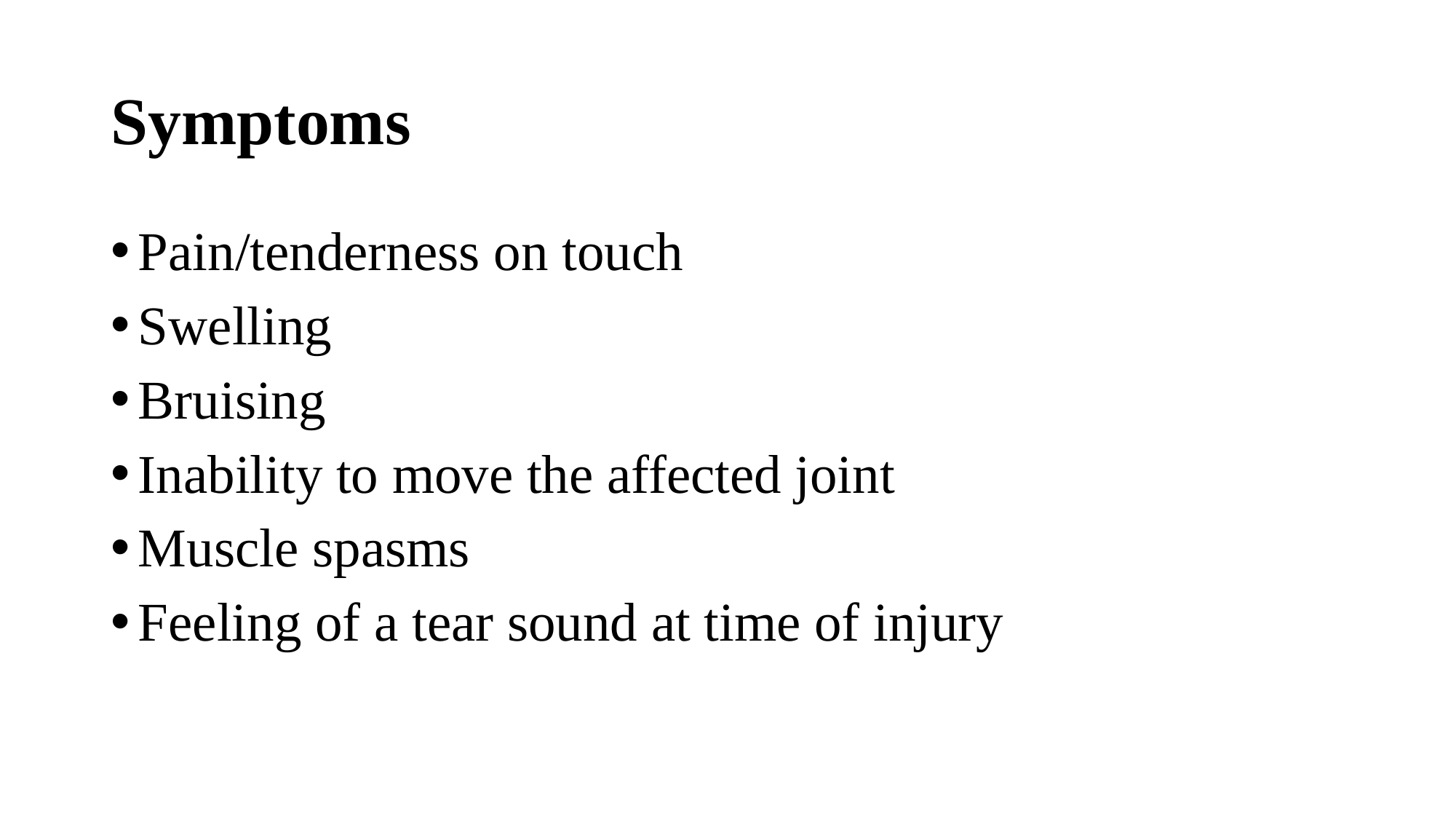

# Symptoms
Pain/tenderness on touch
Swelling
Bruising
Inability to move the affected joint
Muscle spasms
Feeling of a tear sound at time of injury